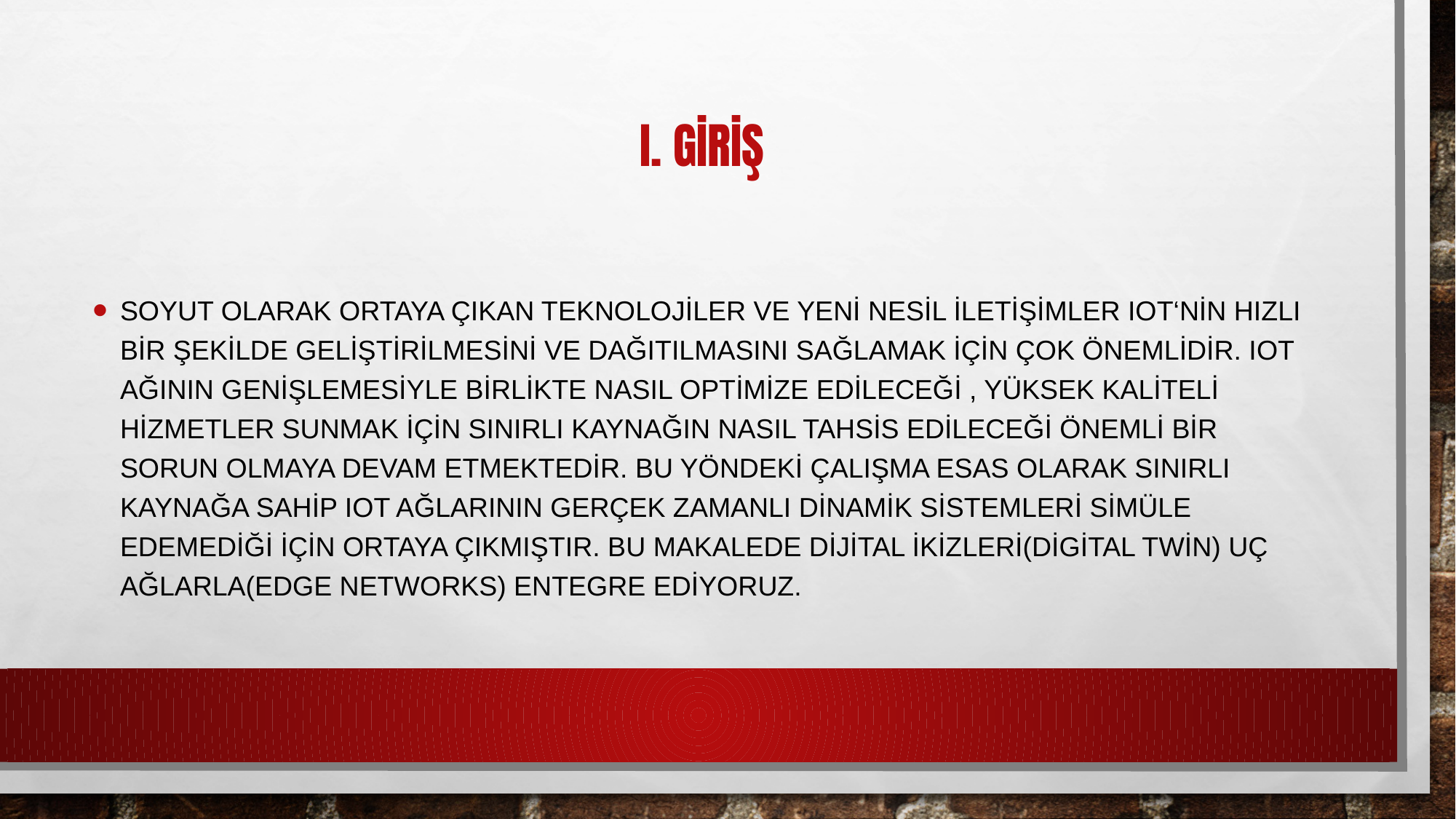

# I. Giriş
Soyut olarak ortaya çıkan teknolojiler ve yeni nesil iletişimler IoT‘nin hızlı bir şekilde geliştirilmesini ve dağıtılmasını sağlamak için çok önemlidir. IoT ağının genişlemesiyle birlikte nasıl optimize edileceği , yüksek kaliteli hizmetler sunmak için sınırlı kaynağın nasıl tahsis edileceği önemli bir sorun olmaya devam etmektedir. Bu yöndeki çalışma esas olarak sınırlı kaynağa sahip IoT ağlarının gerçek zamanlı dinamik sistemleri simüle edemediği için ortaya çıkmıştır. Bu makalede Dijital İkizleri(Digital Twin) Uç Ağlarla(Edge Networks) entegre ediyoruz.